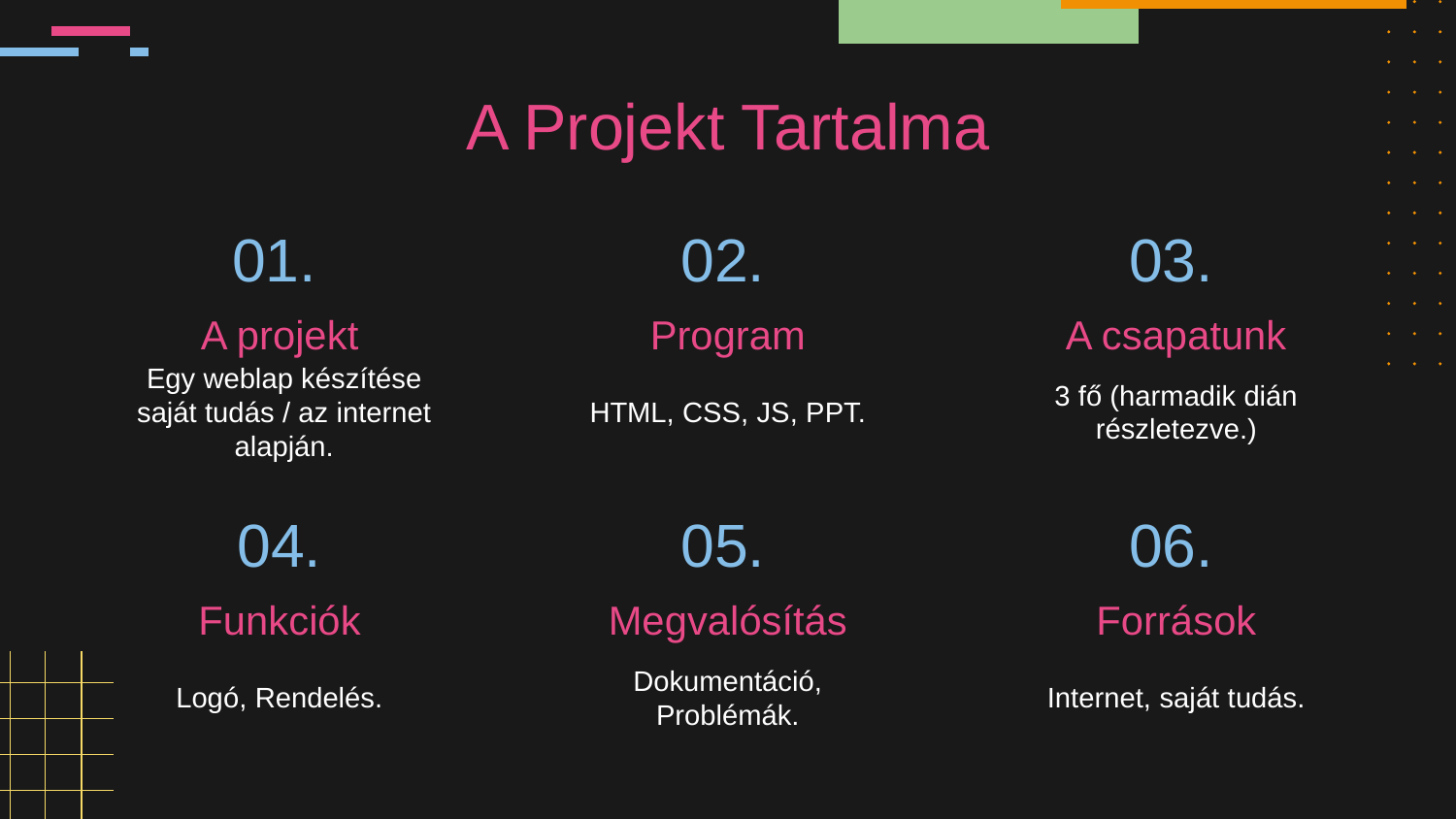

A Projekt Tartalma
01.
02.
03.
# A projekt
Program
A csapatunk
Egy weblap készítése saját tudás / az internet alapján.
HTML, CSS, JS, PPT.
3 fő (harmadik dián részletezve.)
04.
05.
06.
Funkciók
Megvalósítás
Források
Logó, Rendelés.
Dokumentáció, Problémák.
Internet, saját tudás.